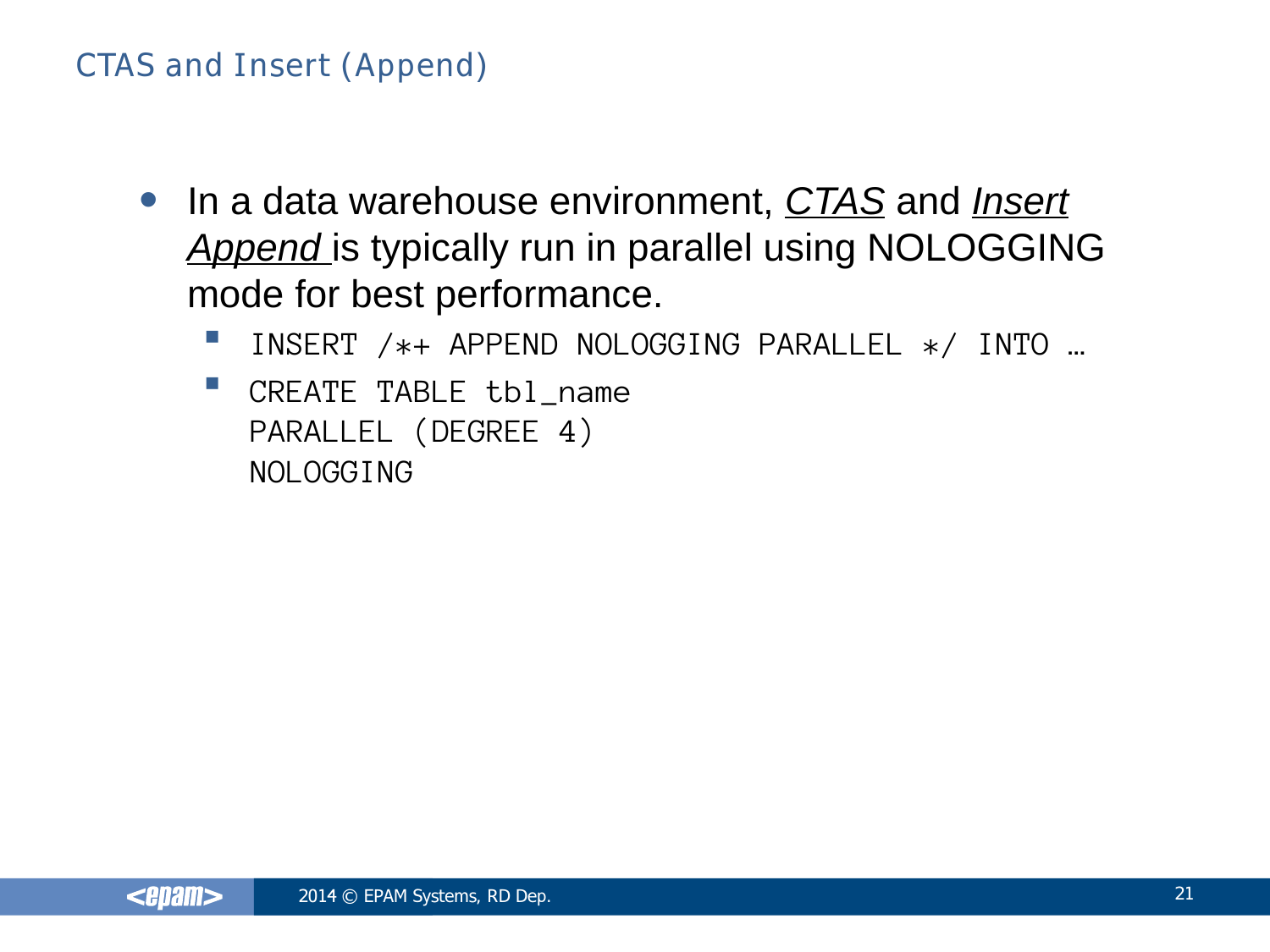

# CTAS and Insert (Append)
In a data warehouse environment, CTAS and Insert Append is typically run in parallel using NOLOGGING mode for best performance.
INSERT /*+ APPEND NOLOGGING PARALLEL */ INTO …
CREATE TABLE tbl_name
PARALLEL (DEGREE 4)
NOLOGGING
21
2014 © EPAM Systems, RD Dep.